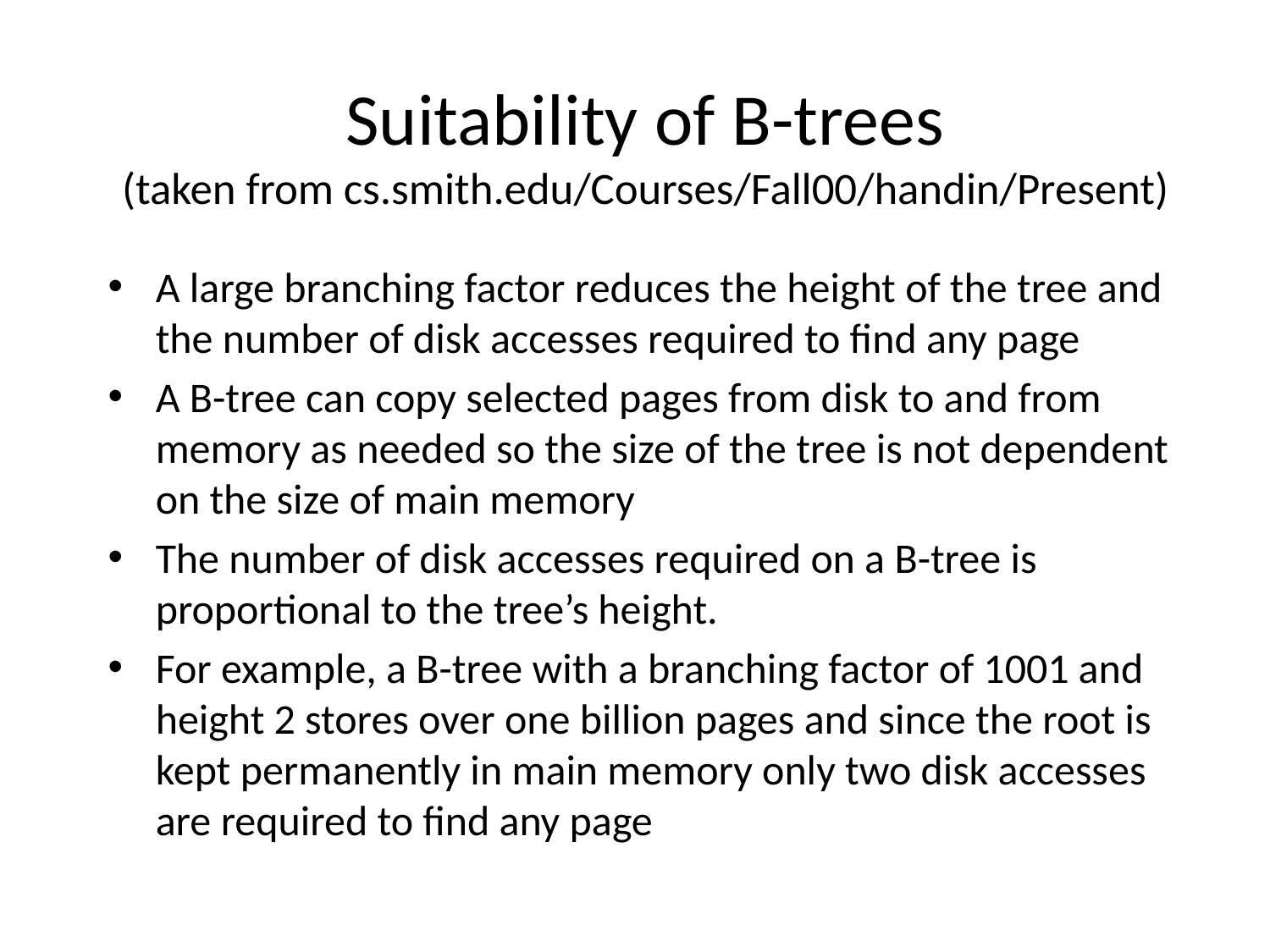

# Suitability of B-trees (taken from cs.smith.edu/Courses/Fall00/handin/Present)
A large branching factor reduces the height of the tree and the number of disk accesses required to find any page
A B-tree can copy selected pages from disk to and from memory as needed so the size of the tree is not dependent on the size of main memory
The number of disk accesses required on a B-tree is proportional to the tree’s height.
For example, a B-tree with a branching factor of 1001 and height 2 stores over one billion pages and since the root is kept permanently in main memory only two disk accesses are required to find any page